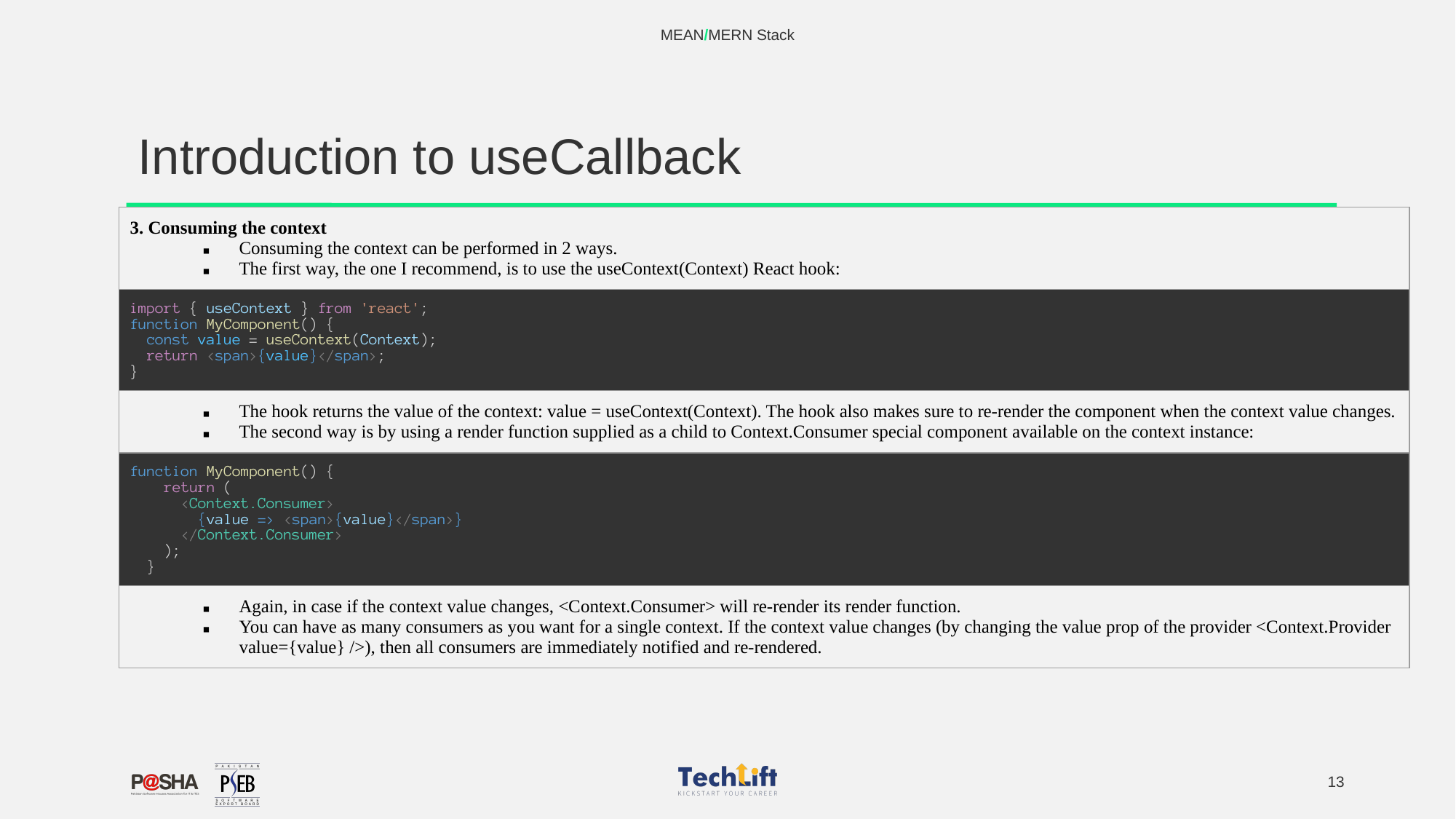

MEAN/MERN Stack
# Introduction to useCallback
| 3. Consuming the context Consuming the context can be performed in 2 ways. The first way, the one I recommend, is to use the useContext(Context) React hook: |
| --- |
| import { useContext } from 'react'; function MyComponent() {   const value = useContext(Context);   return <span>{value}</span>; } |
| The hook returns the value of the context: value = useContext(Context). The hook also makes sure to re-render the component when the context value changes. The second way is by using a render function supplied as a child to Context.Consumer special component available on the context instance: |
| function MyComponent() {     return (       <Context.Consumer>         {value => <span>{value}</span>}       </Context.Consumer>     );   } |
| Again, in case if the context value changes, <Context.Consumer> will re-render its render function. You can have as many consumers as you want for a single context. If the context value changes (by changing the value prop of the provider <Context.Provider value={value} />), then all consumers are immediately notified and re-rendered. |
13